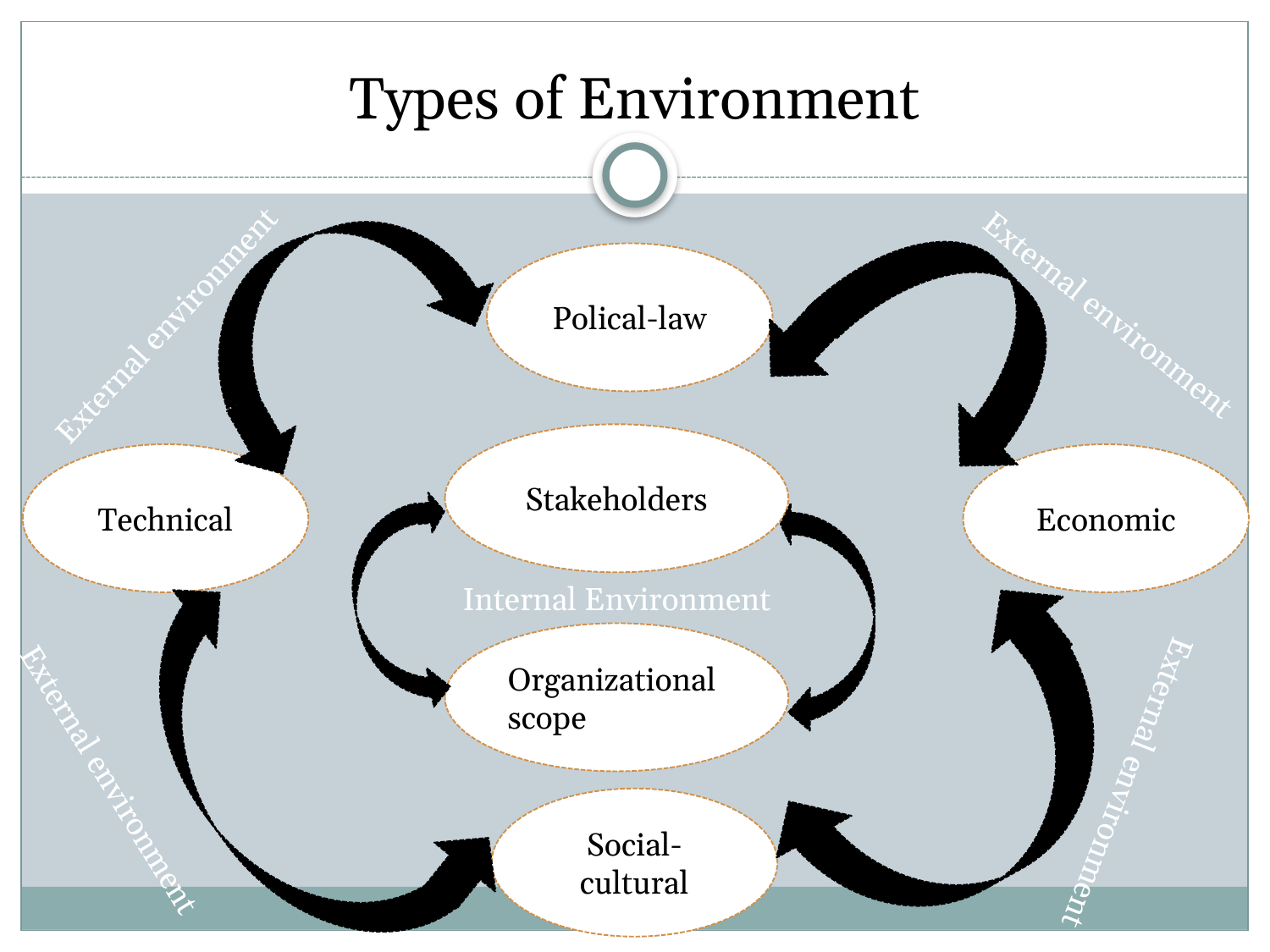

# Types of Environment

Polical-law
External environment
External environment

Stakeholders
Technical
Economic

Internal Environment

Organizational scope

External environment
External environment
Social-cultural